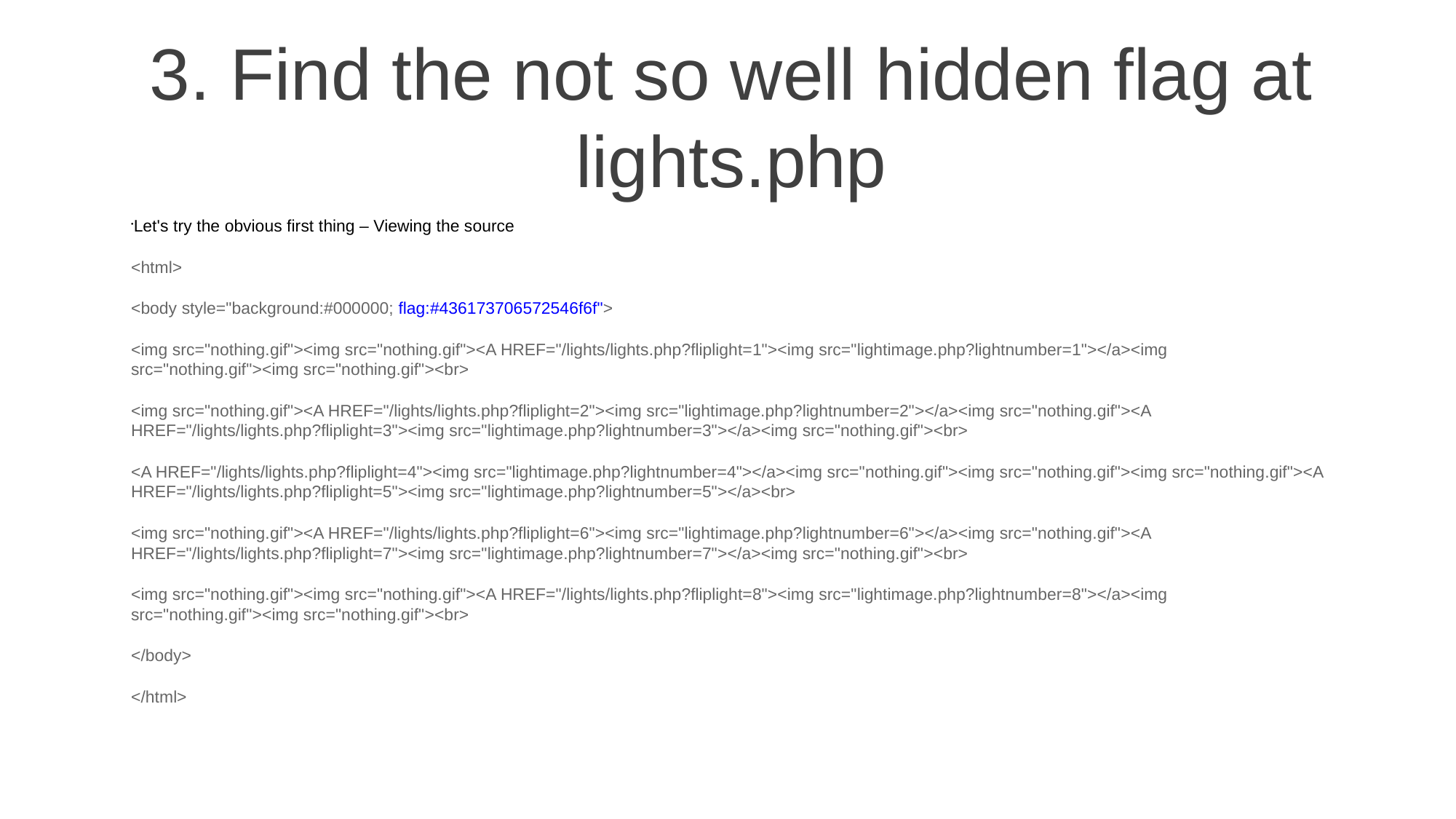

3. Find the not so well hidden flag at lights.php
Let's try the obvious first thing – Viewing the source
<html>
<body style="background:#000000; flag:#436173706572546f6f">
<img src="nothing.gif"><img src="nothing.gif"><A HREF="/lights/lights.php?fliplight=1"><img src="lightimage.php?lightnumber=1"></a><img src="nothing.gif"><img src="nothing.gif"><br>
<img src="nothing.gif"><A HREF="/lights/lights.php?fliplight=2"><img src="lightimage.php?lightnumber=2"></a><img src="nothing.gif"><A HREF="/lights/lights.php?fliplight=3"><img src="lightimage.php?lightnumber=3"></a><img src="nothing.gif"><br>
<A HREF="/lights/lights.php?fliplight=4"><img src="lightimage.php?lightnumber=4"></a><img src="nothing.gif"><img src="nothing.gif"><img src="nothing.gif"><A HREF="/lights/lights.php?fliplight=5"><img src="lightimage.php?lightnumber=5"></a><br>
<img src="nothing.gif"><A HREF="/lights/lights.php?fliplight=6"><img src="lightimage.php?lightnumber=6"></a><img src="nothing.gif"><A HREF="/lights/lights.php?fliplight=7"><img src="lightimage.php?lightnumber=7"></a><img src="nothing.gif"><br>
<img src="nothing.gif"><img src="nothing.gif"><A HREF="/lights/lights.php?fliplight=8"><img src="lightimage.php?lightnumber=8"></a><img src="nothing.gif"><img src="nothing.gif"><br>
</body>
</html>